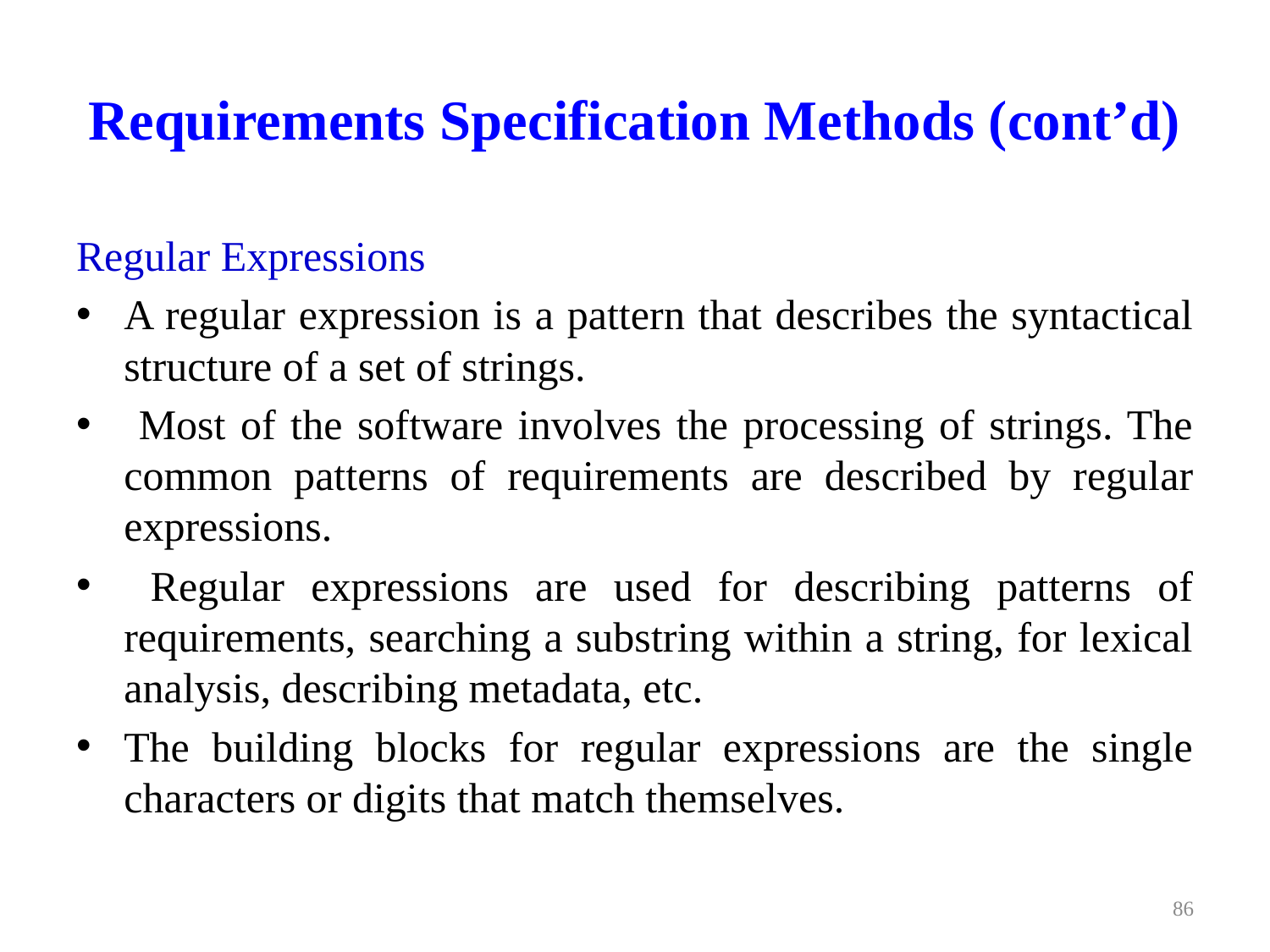

# Requirements Specification Methods (cont’d)
Regular Expressions
A regular expression is a pattern that describes the syntactical structure of a set of strings.
 Most of the software involves the processing of strings. The common patterns of requirements are described by regular expressions.
 Regular expressions are used for describing patterns of requirements, searching a substring within a string, for lexical analysis, describing metadata, etc.
The building blocks for regular expressions are the single characters or digits that match themselves.
86